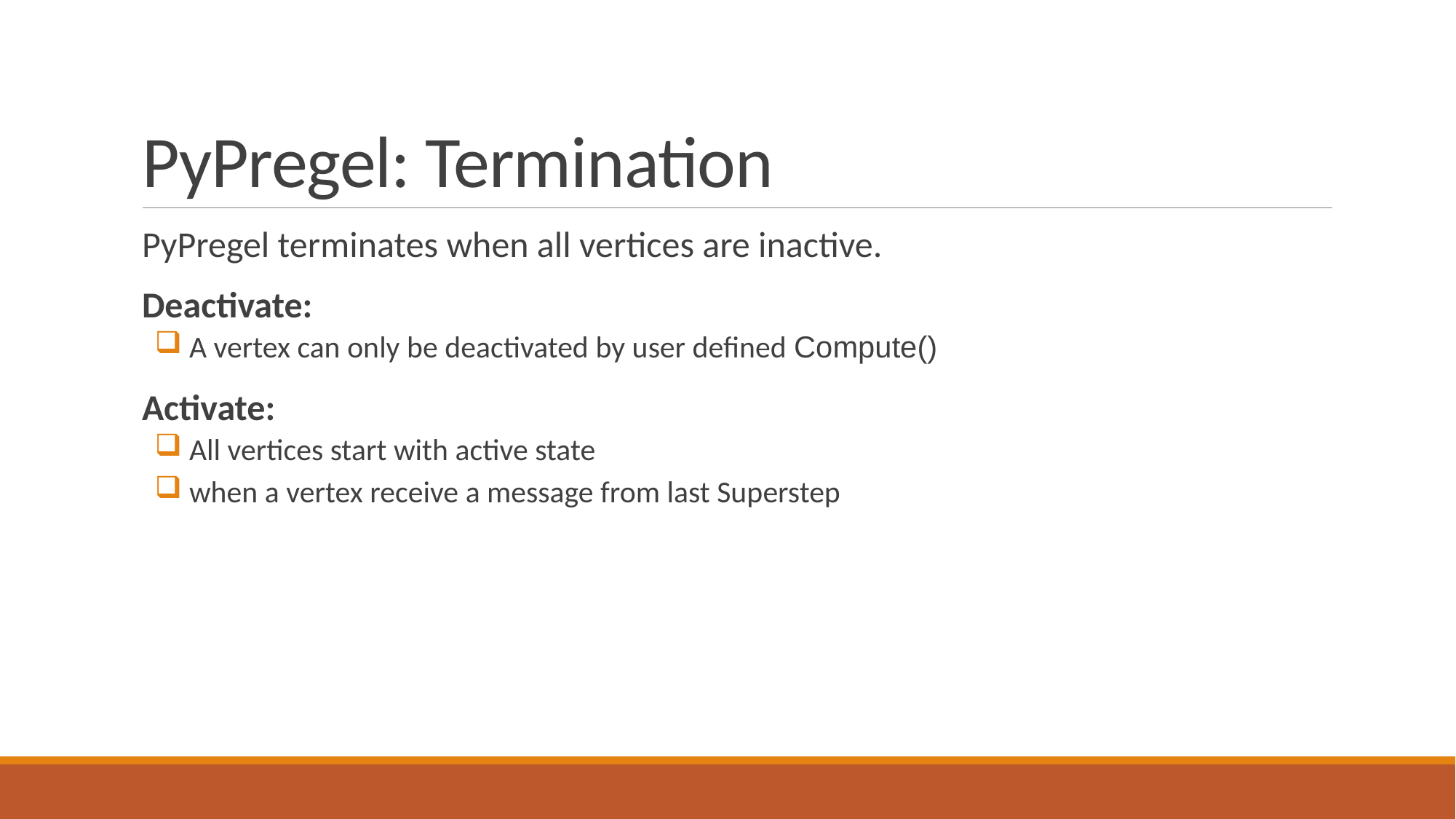

# PyPregel: Termination
PyPregel terminates when all vertices are inactive.
Deactivate:
 A vertex can only be deactivated by user defined Compute()
Activate:
 All vertices start with active state
 when a vertex receive a message from last Superstep